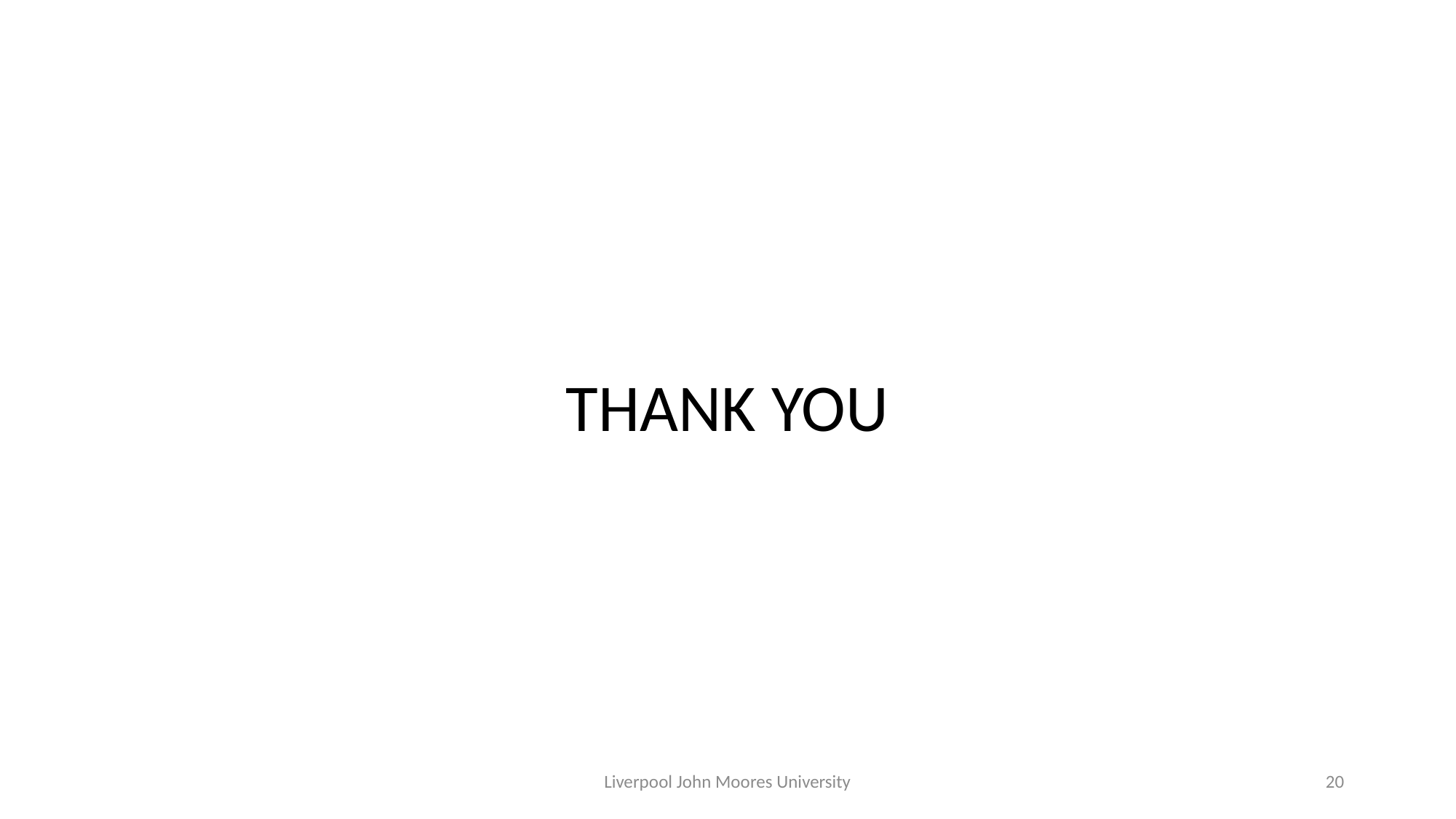

# THANK YOU
Liverpool John Moores University
20